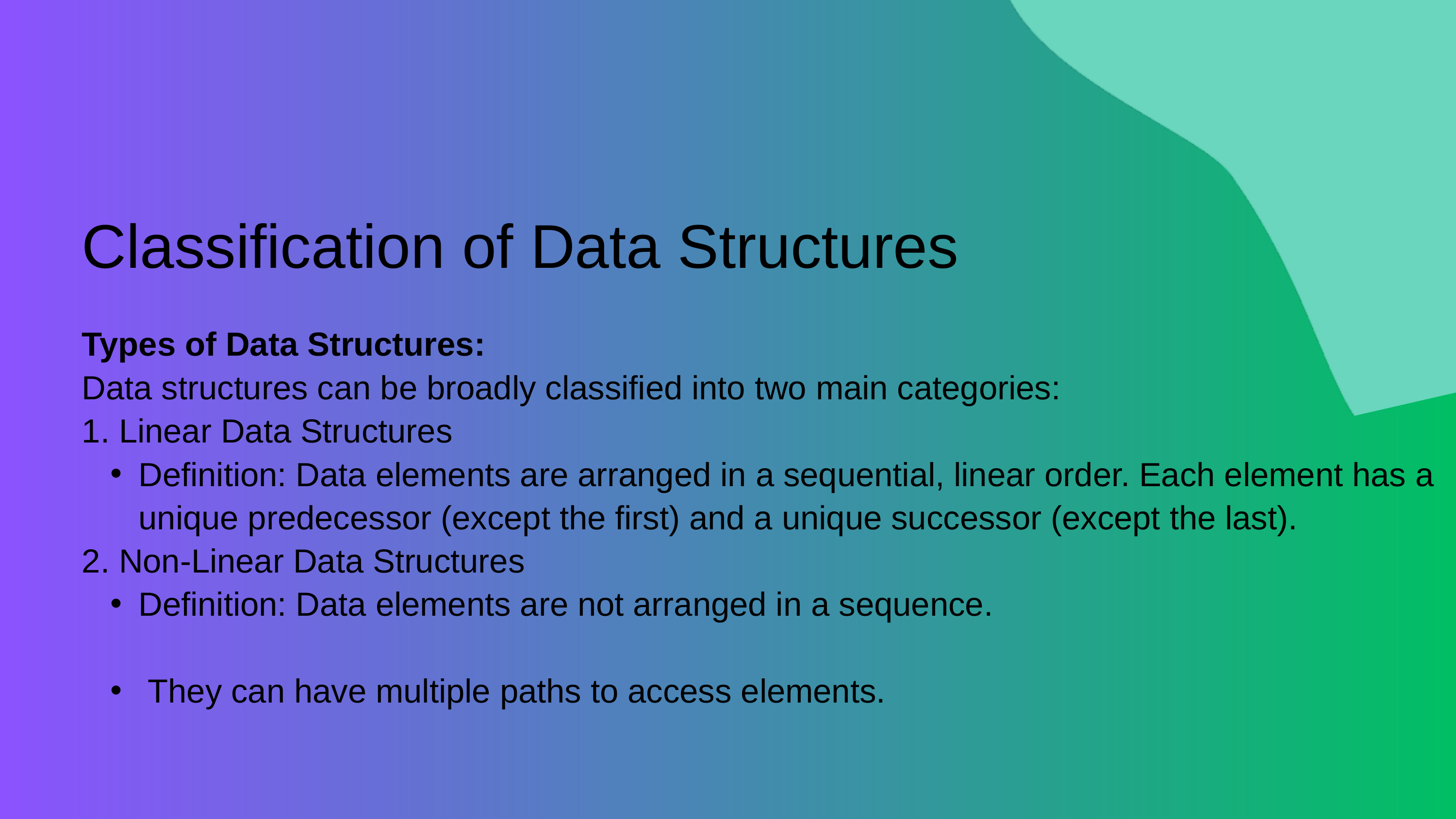

Classification of Data Structures

Types of Data Structures:
Data structures can be broadly classified into two main categories:
1. Linear Data Structures
Definition: Data elements are arranged in a sequential, linear order. Each element has a unique predecessor (except the first) and a unique successor (except the last).
2. Non-Linear Data Structures
Definition: Data elements are not arranged in a sequence.

 They can have multiple paths to access elements.